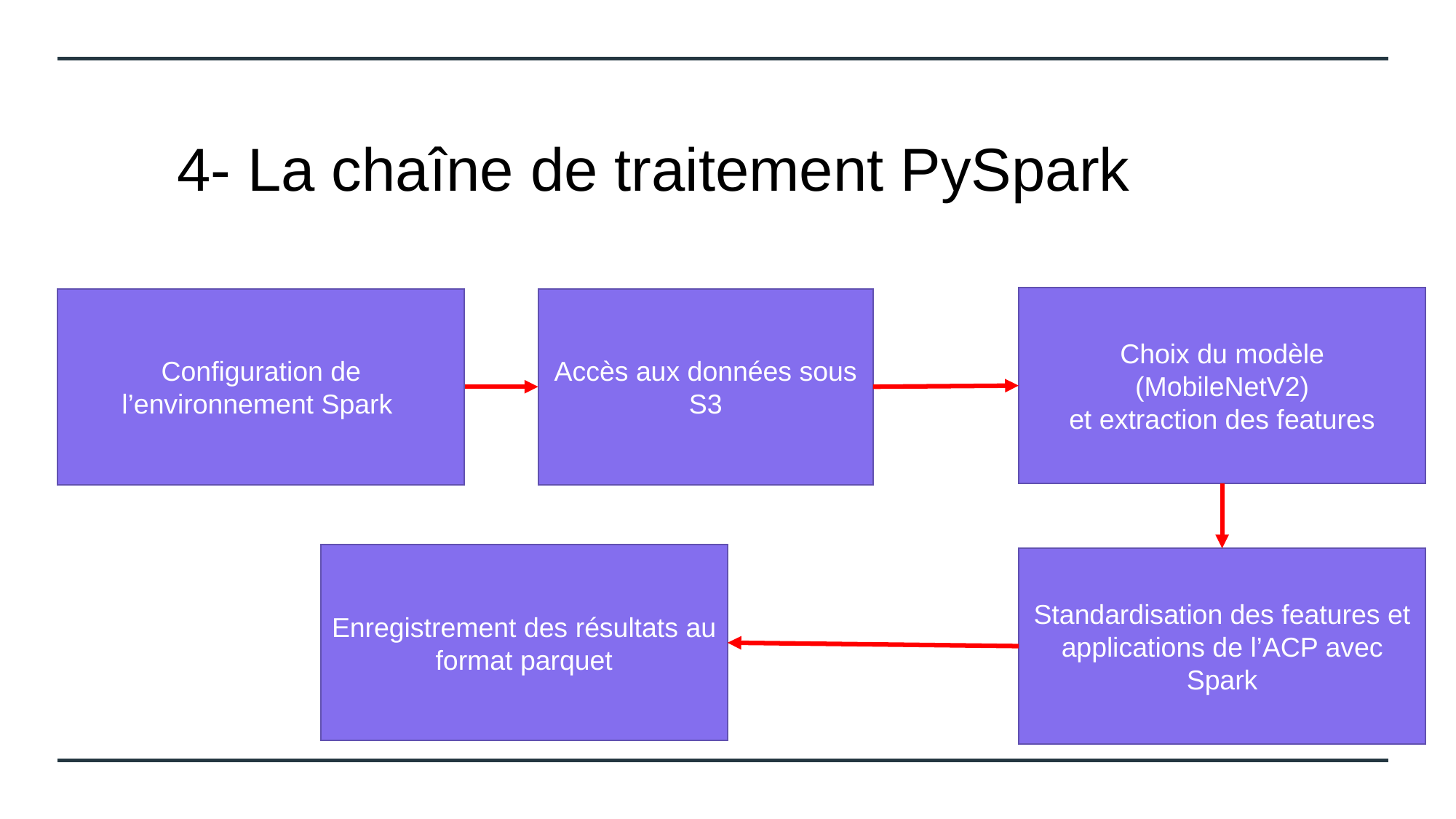

# 4- La chaîne de traitement PySpark
Choix du modèle (MobileNetV2)
 et extraction des features
Configuration de l’environnement Spark
Accès aux données sous S3
Enregistrement des résultats au format parquet
Standardisation des features et applications de l’ACP avec Spark